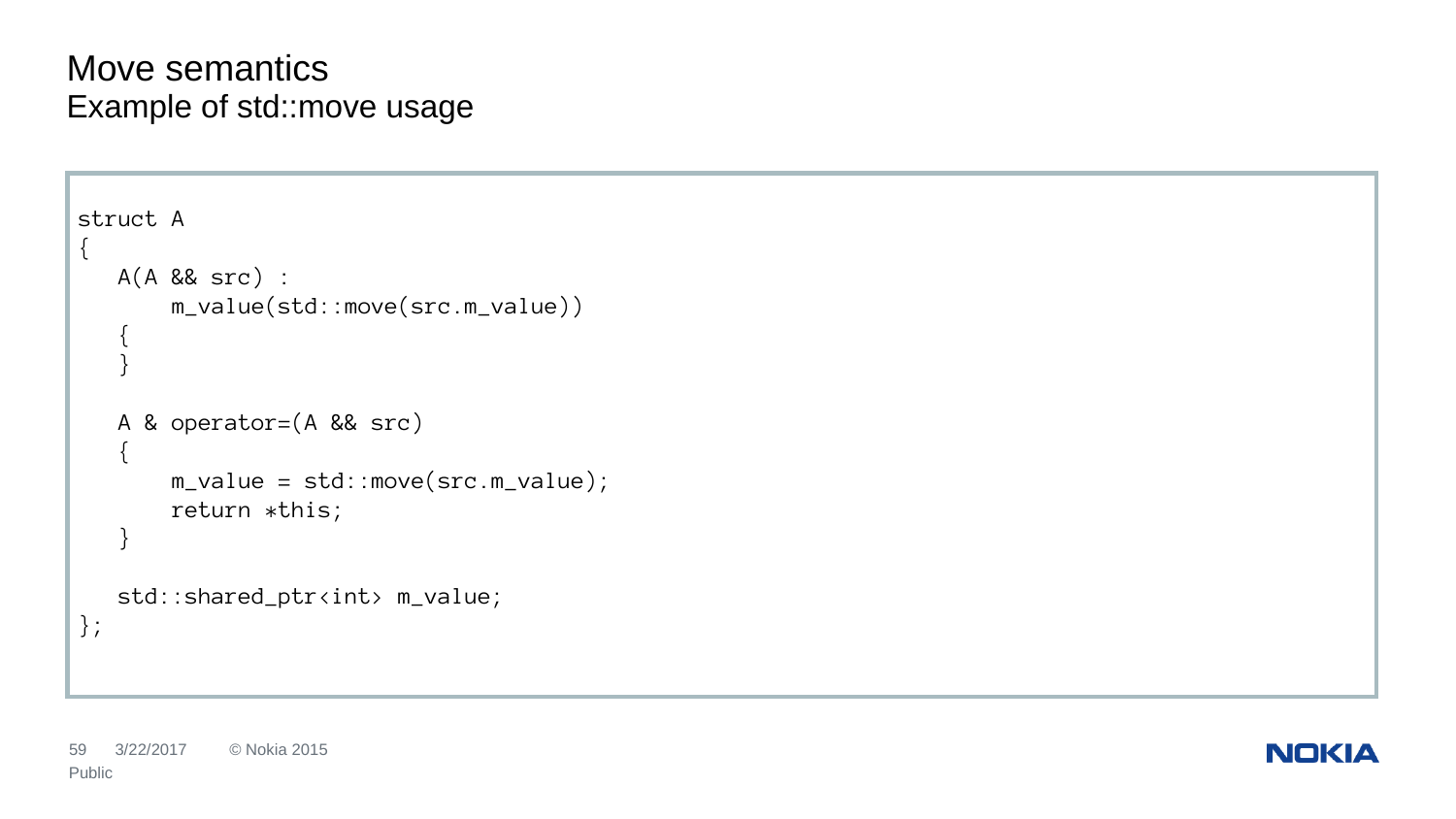

Move semantics
Example of std::move usage
struct A
{
   A(A && src) :
       m_value(std::move(src.m_value))
   {
   }

   A & operator=(A && src)
   {
       m_value = std::move(src.m_value);
       return *this;
   }

   std::shared_ptr<int> m_value;
};